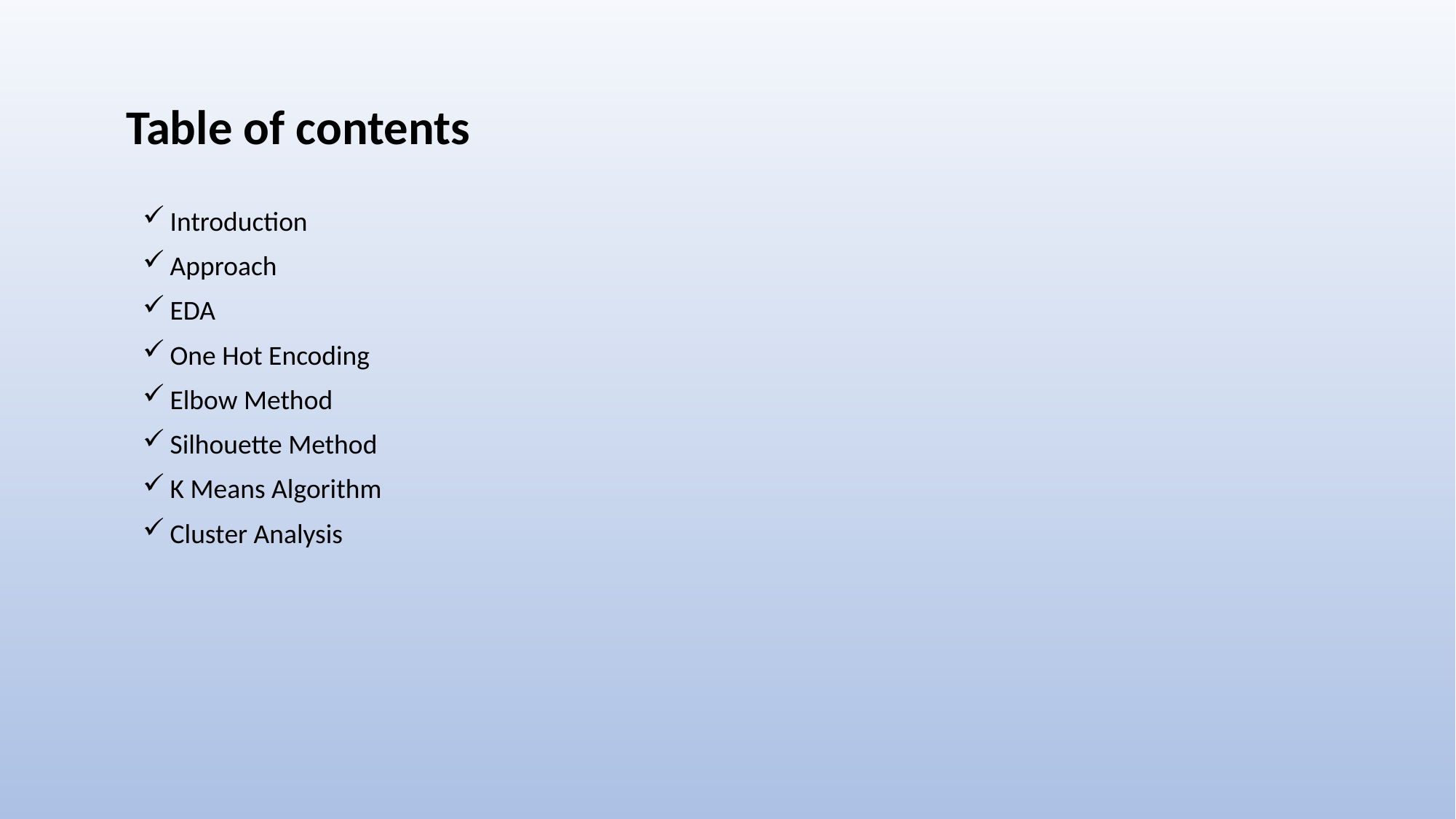

# Table of contents
Introduction
Approach
EDA
One Hot Encoding
Elbow Method
Silhouette Method
K Means Algorithm
Cluster Analysis